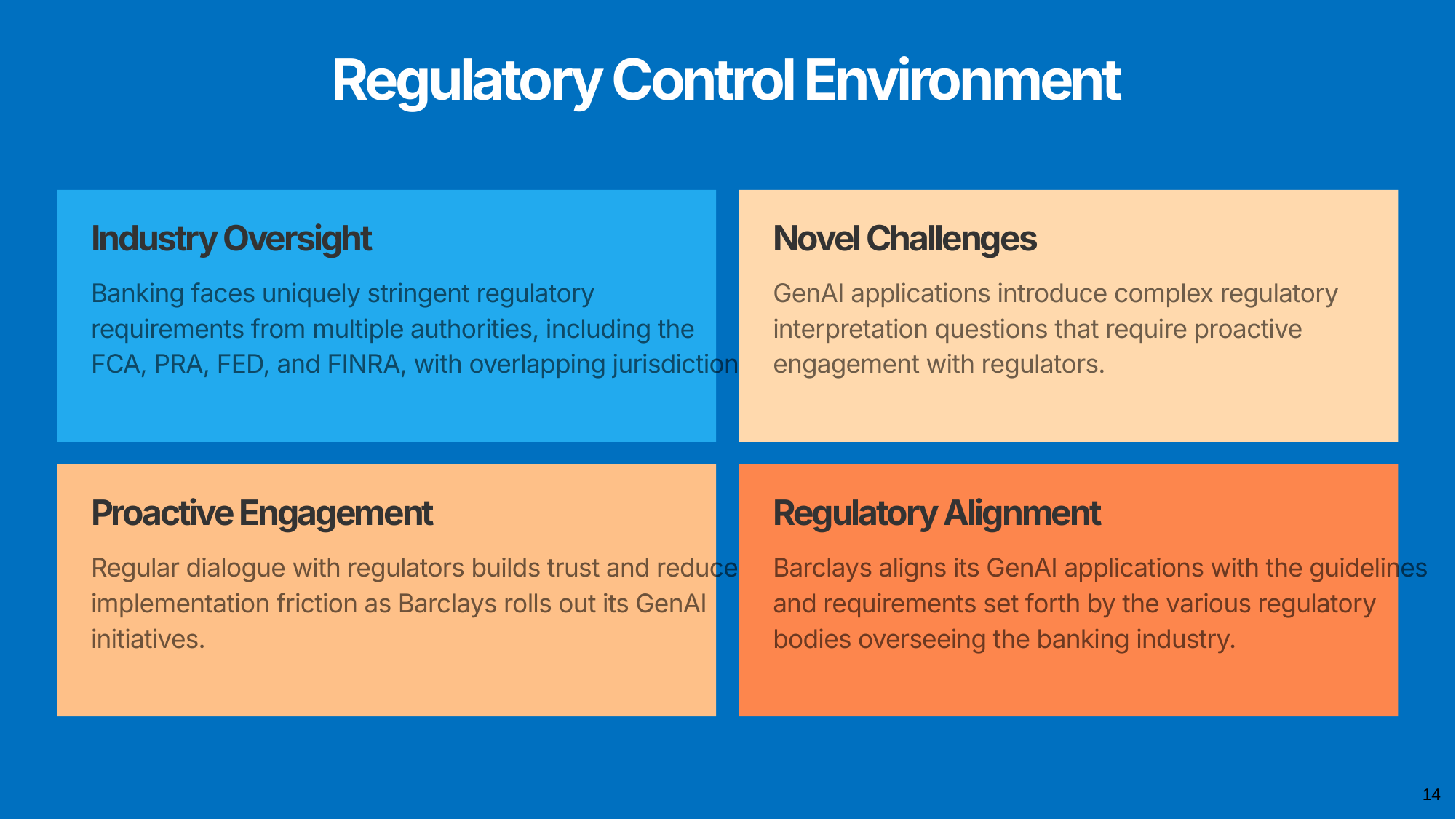

Regulatory Control Environment

Industry Oversight
Novel Challenges
Banking faces uniquely stringent regulatory requirements from multiple authorities, including the FCA, PRA, FED, and FINRA, with overlapping jurisdiction.
GenAI applications introduce complex regulatory interpretation questions that require proactive engagement with regulators.

Proactive Engagement
Regulatory Alignment
Regular dialogue with regulators builds trust and reduces implementation friction as Barclays rolls out its GenAI initiatives.
Barclays aligns its GenAI applications with the guidelines and requirements set forth by the various regulatory bodies overseeing the banking industry.

14